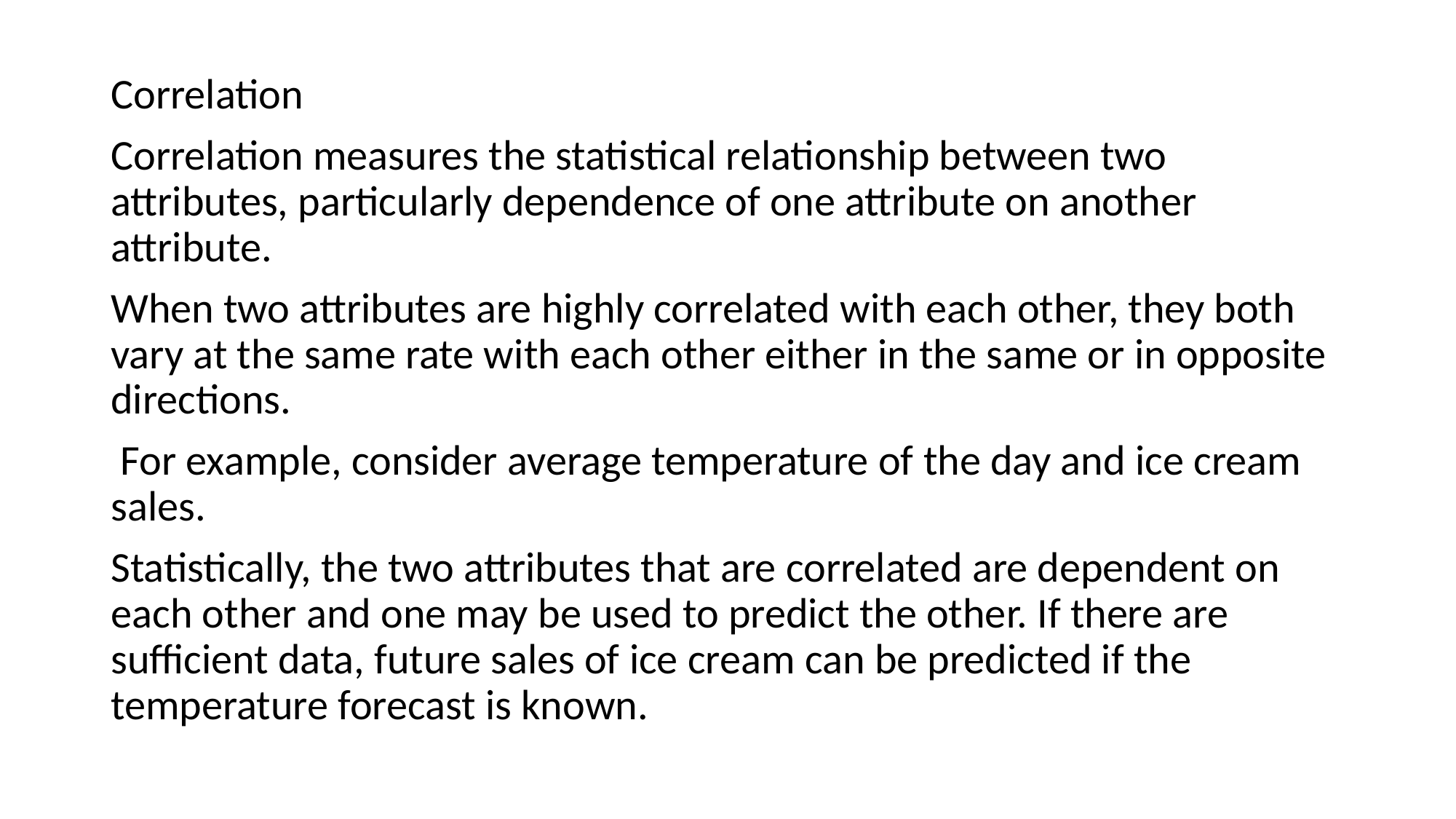

Correlation
Correlation measures the statistical relationship between two attributes, particularly dependence of one attribute on another attribute.
When two attributes are highly correlated with each other, they both vary at the same rate with each other either in the same or in opposite directions.
 For example, consider average temperature of the day and ice cream sales.
Statistically, the two attributes that are correlated are dependent on each other and one may be used to predict the other. If there are sufficient data, future sales of ice cream can be predicted if the temperature forecast is known.